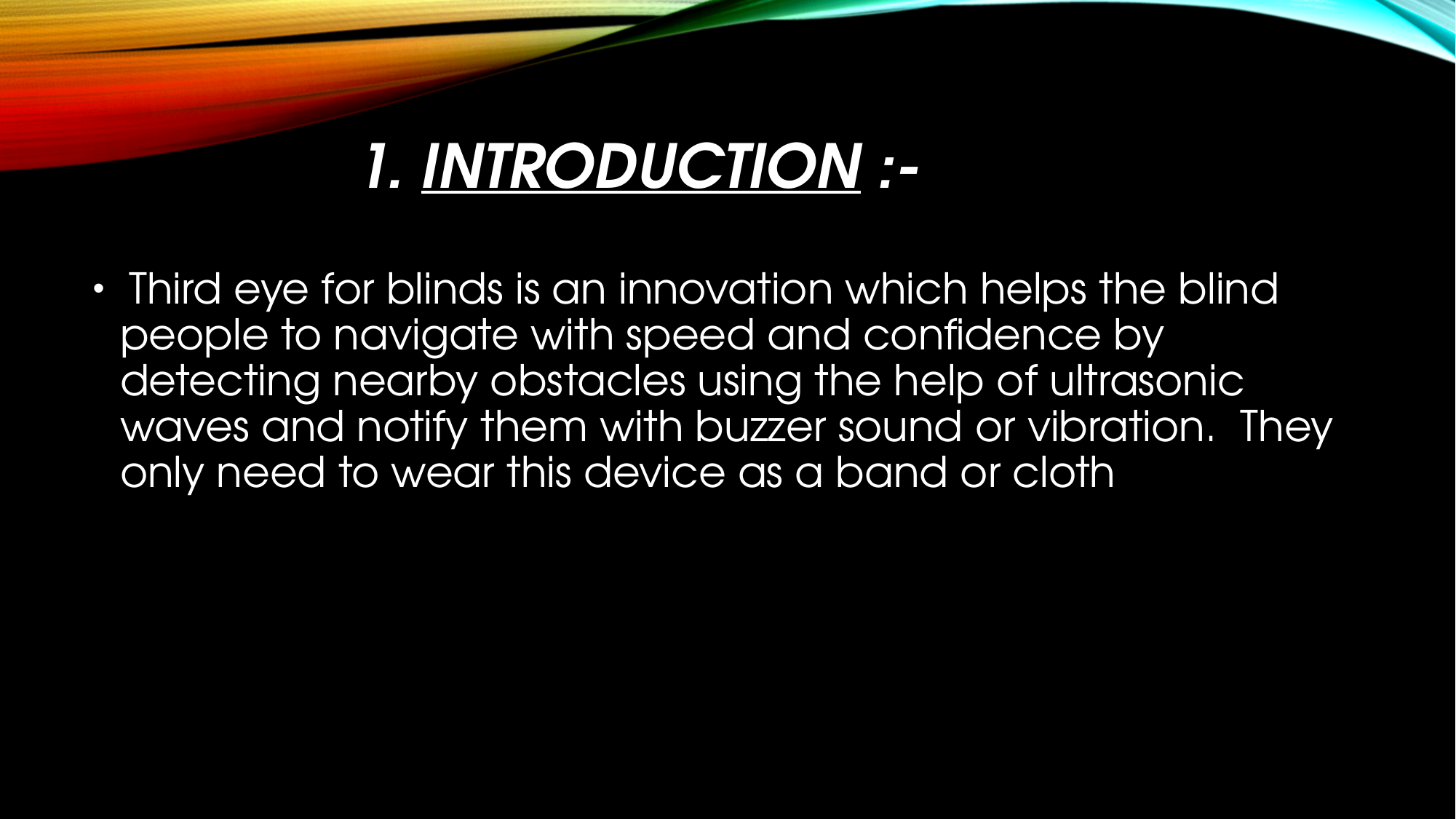

# 1. Introduction :-
 Third eye for blinds is an innovation which helps the blind people to navigate with speed and confidence by detecting nearby obstacles using the help of ultrasonic waves and notify them with buzzer sound or vibration.  They only need to wear this device as a band or cloth